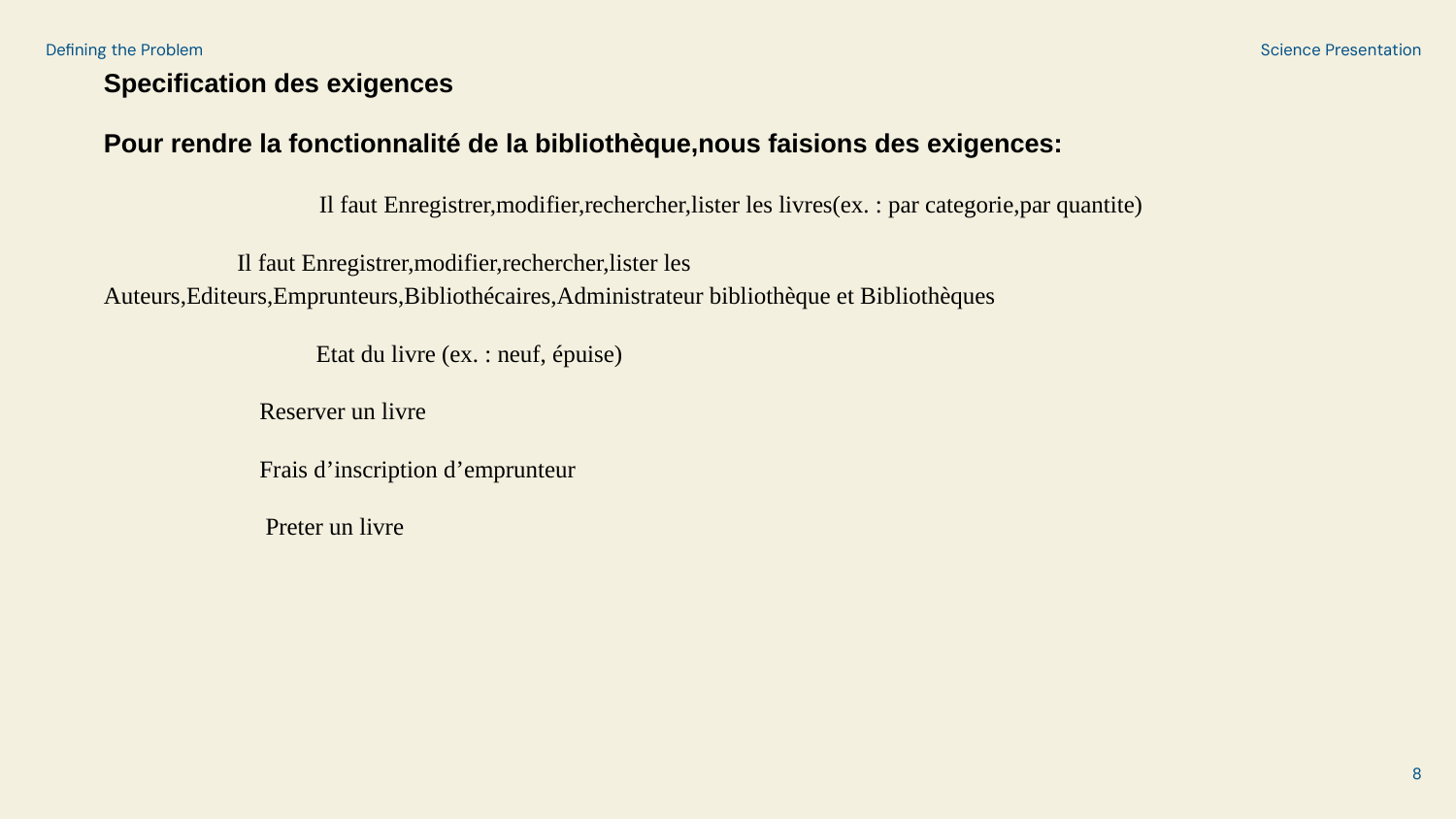

Defining the Problem
Science Presentation
Specification des exigences
Pour rendre la fonctionnalité de la bibliothèque,nous faisions des exigences:
        	          Il faut Enregistrer,modifier,rechercher,lister les livres(ex. : par categorie,par quantite)
                      Il faut Enregistrer,modifier,rechercher,lister les       Auteurs,Editeurs,Emprunteurs,Bibliothécaires,Administrateur bibliothèque et Bibliothèques
	           Etat du livre (ex. : neuf, épuise)
 Reserver un livre
 Frais d’inscription d’emprunteur
  Preter un livre

8